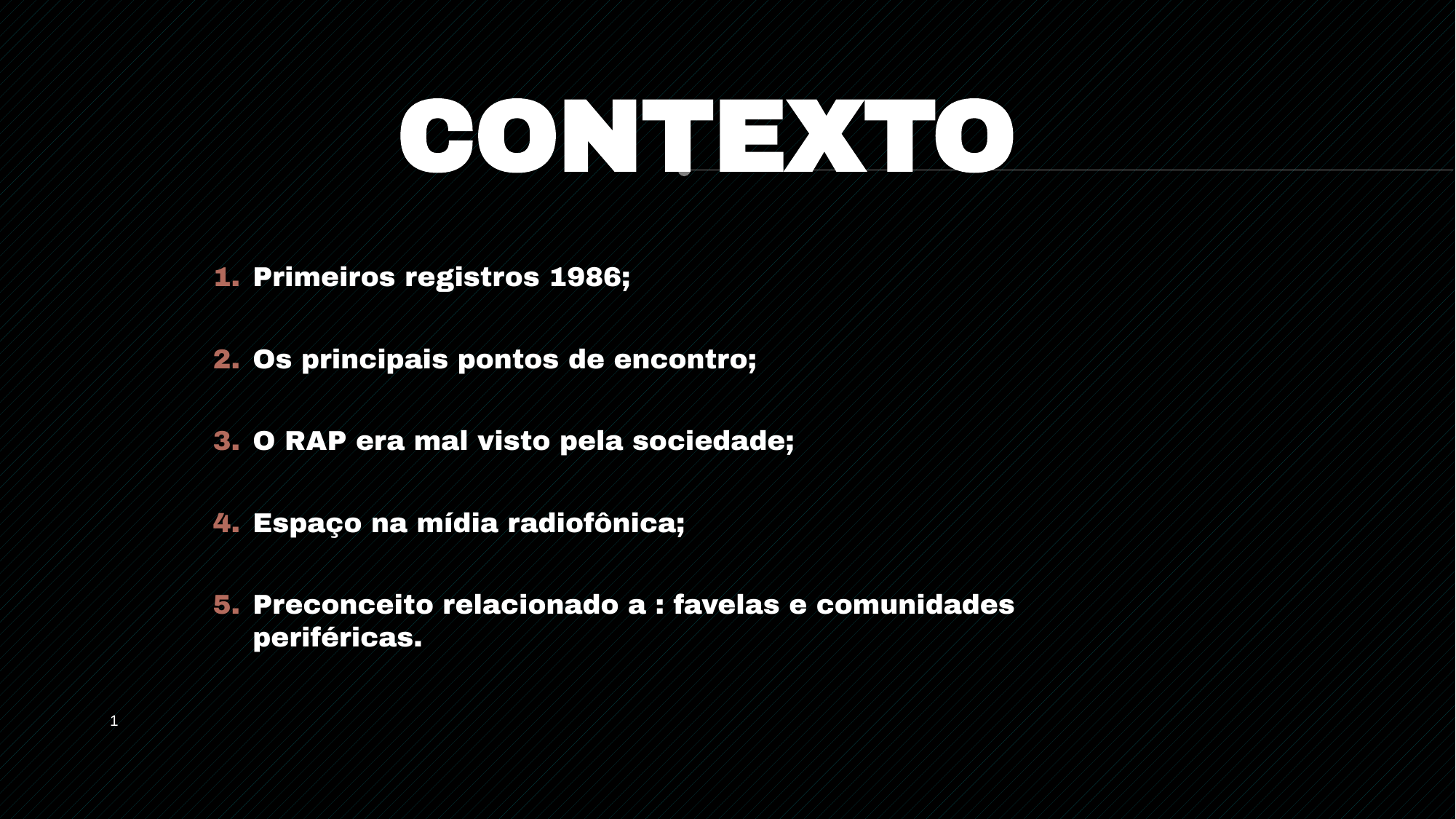

# CONTEXTO
Primeiros registros 1986;

Os principais pontos de encontro;

O RAP era mal visto pela sociedade;

Espaço na mídia radiofônica;

Preconceito relacionado a : favelas e comunidades periféricas.
1